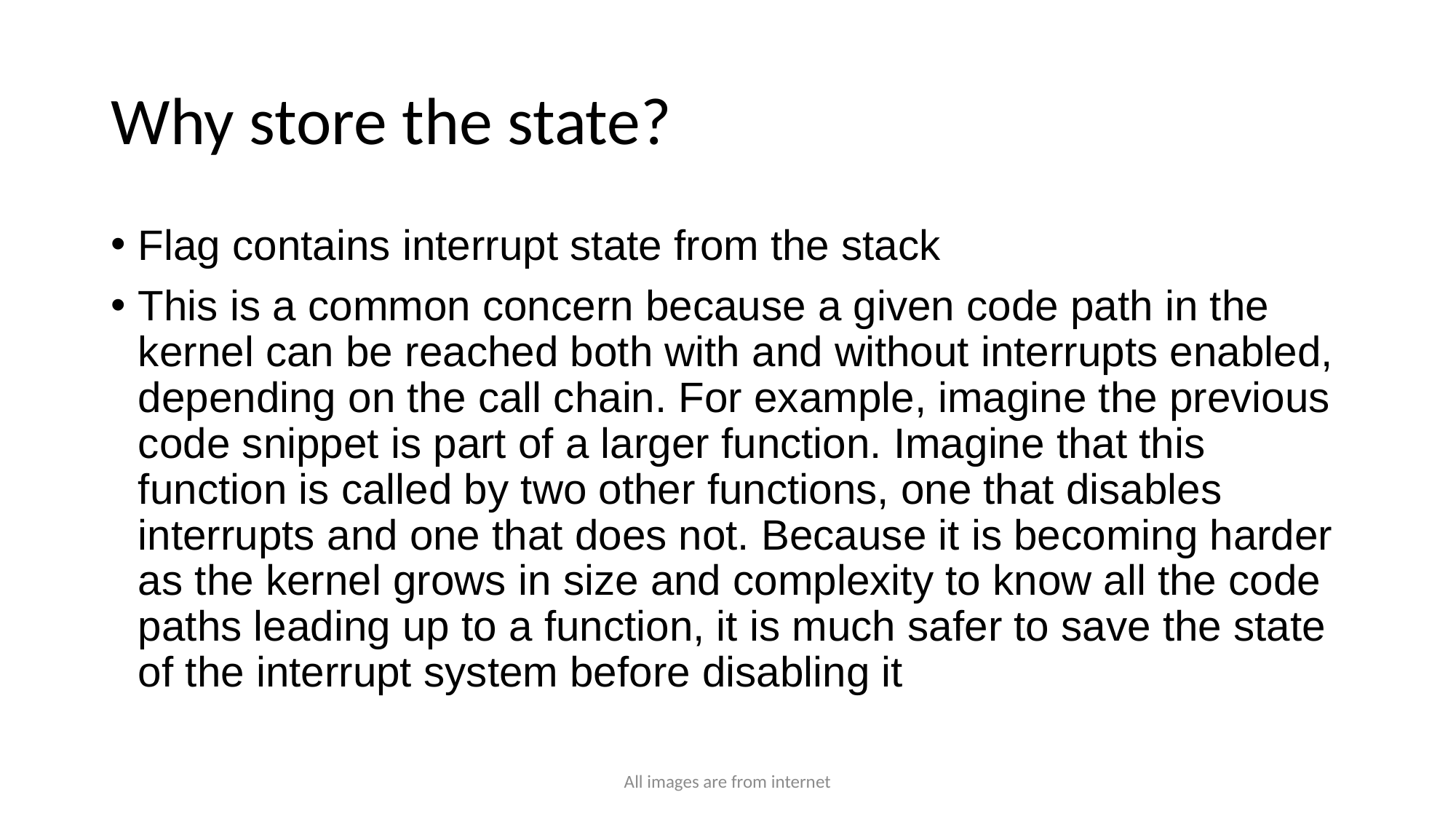

# Why store the state?
Flag contains interrupt state from the stack
This is a common concern because a given code path in the kernel can be reached both with and without interrupts enabled, depending on the call chain. For example, imagine the previous code snippet is part of a larger function. Imagine that this function is called by two other functions, one that disables interrupts and one that does not. Because it is becoming harder as the kernel grows in size and complexity to know all the code paths leading up to a function, it is much safer to save the state of the interrupt system before disabling it
All images are from internet